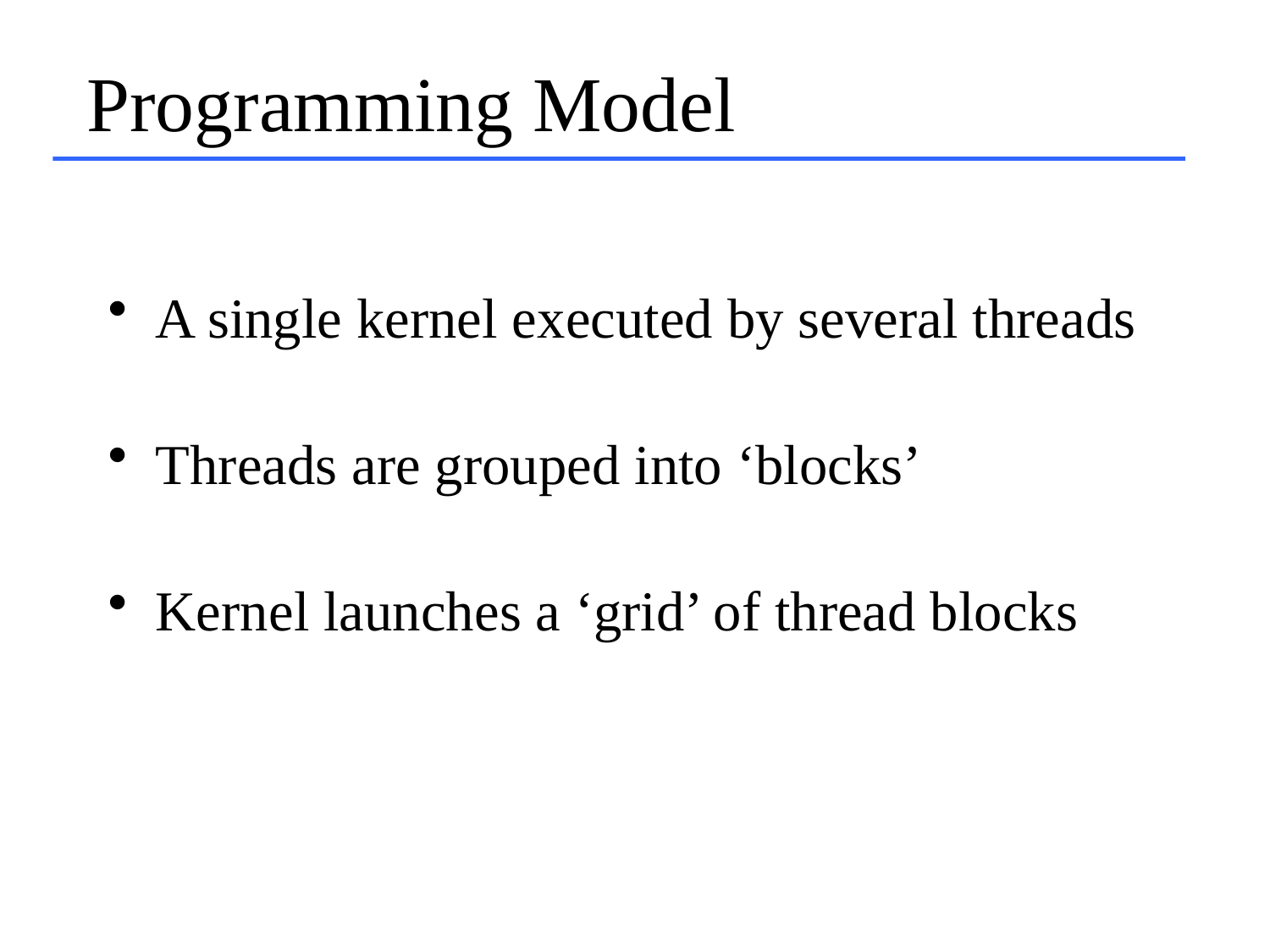

# Programming Model
A single kernel executed by several threads
Threads are grouped into ‘blocks’
Kernel launches a ‘grid’ of thread blocks